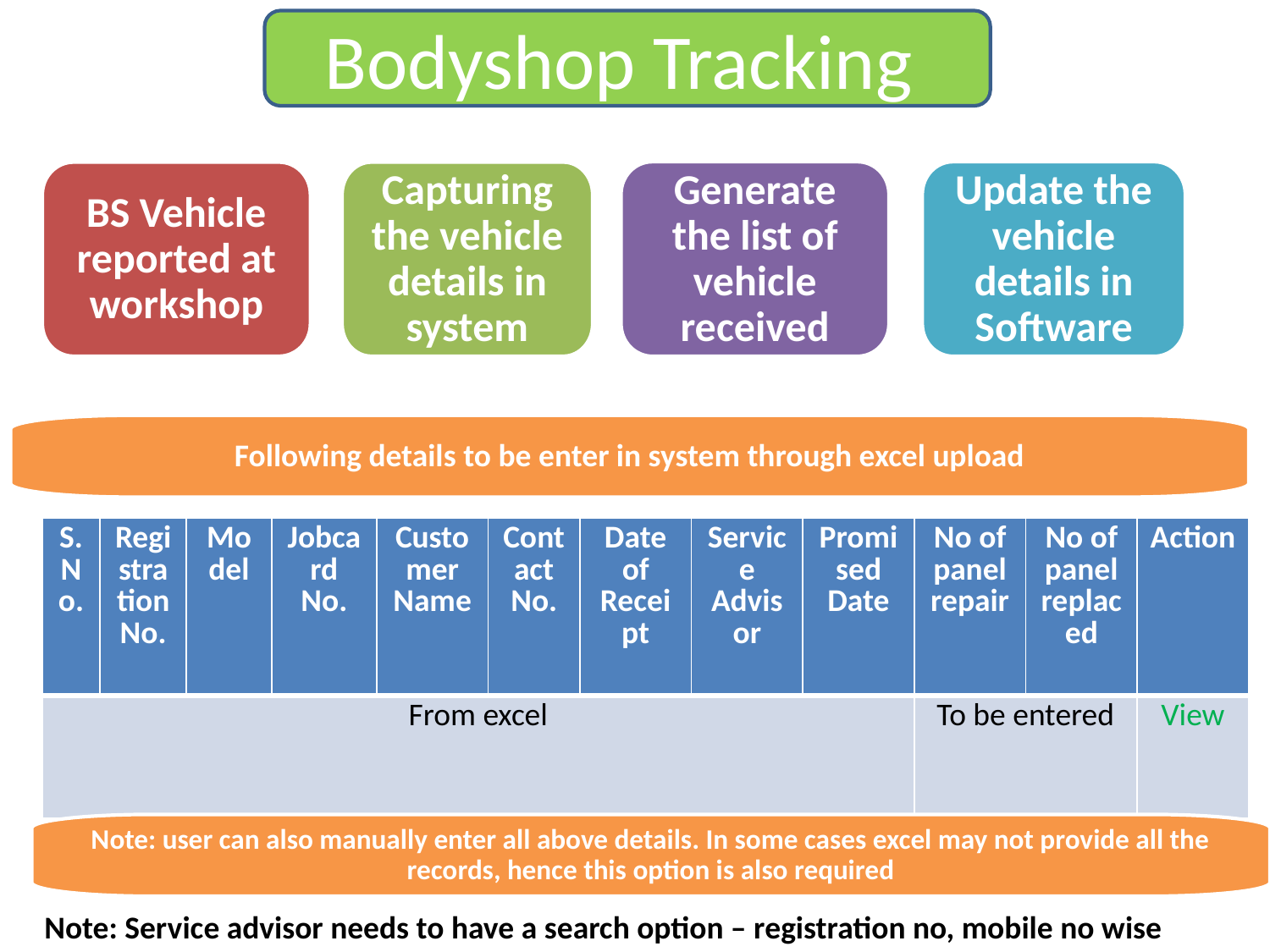

Bodyshop Tracking

Generate the list of vehicle received
Update the vehicle details in Software
Capturing the vehicle details in system
BS Vehicle reported at workshop

Following details to be enter in system through excel upload
| S. No. | Registration No. | Model | Jobcard No. | Customer Name | Contact No. | Date of Receipt | Service Advisor | Promised Date | No of panel repair | No of panel replaced | Action |
| --- | --- | --- | --- | --- | --- | --- | --- | --- | --- | --- | --- |
| From excel |  |  |  |  |  |  |  |  | To be entered |  | View |

Note: user can also manually enter all above details. In some cases excel may not provide all the records, hence this option is also required
Note: Service advisor needs to have a search option – registration no, mobile no wise